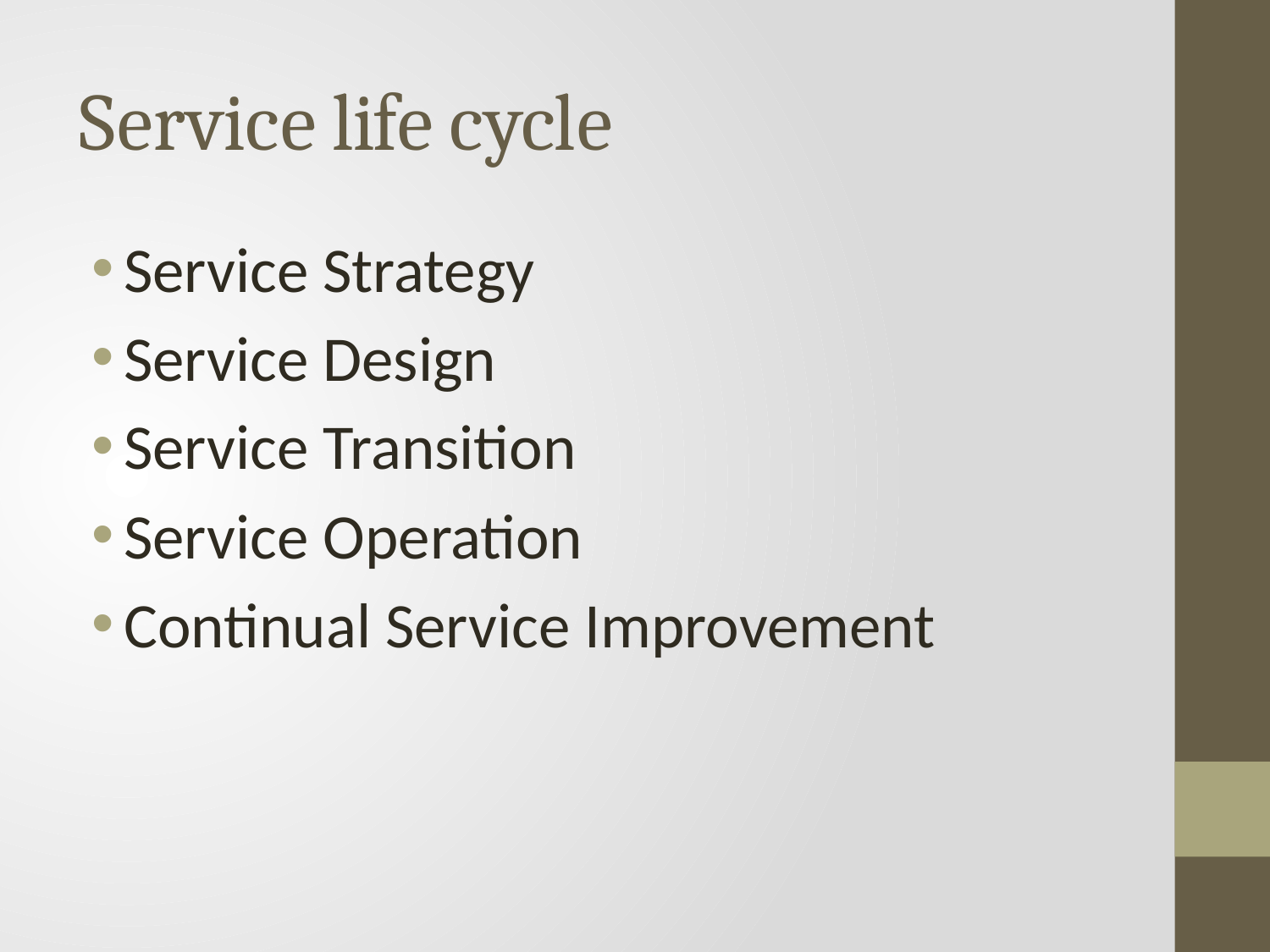

# Service life cycle
Service Strategy
Service Design
Service Transition
Service Operation
Continual Service Improvement